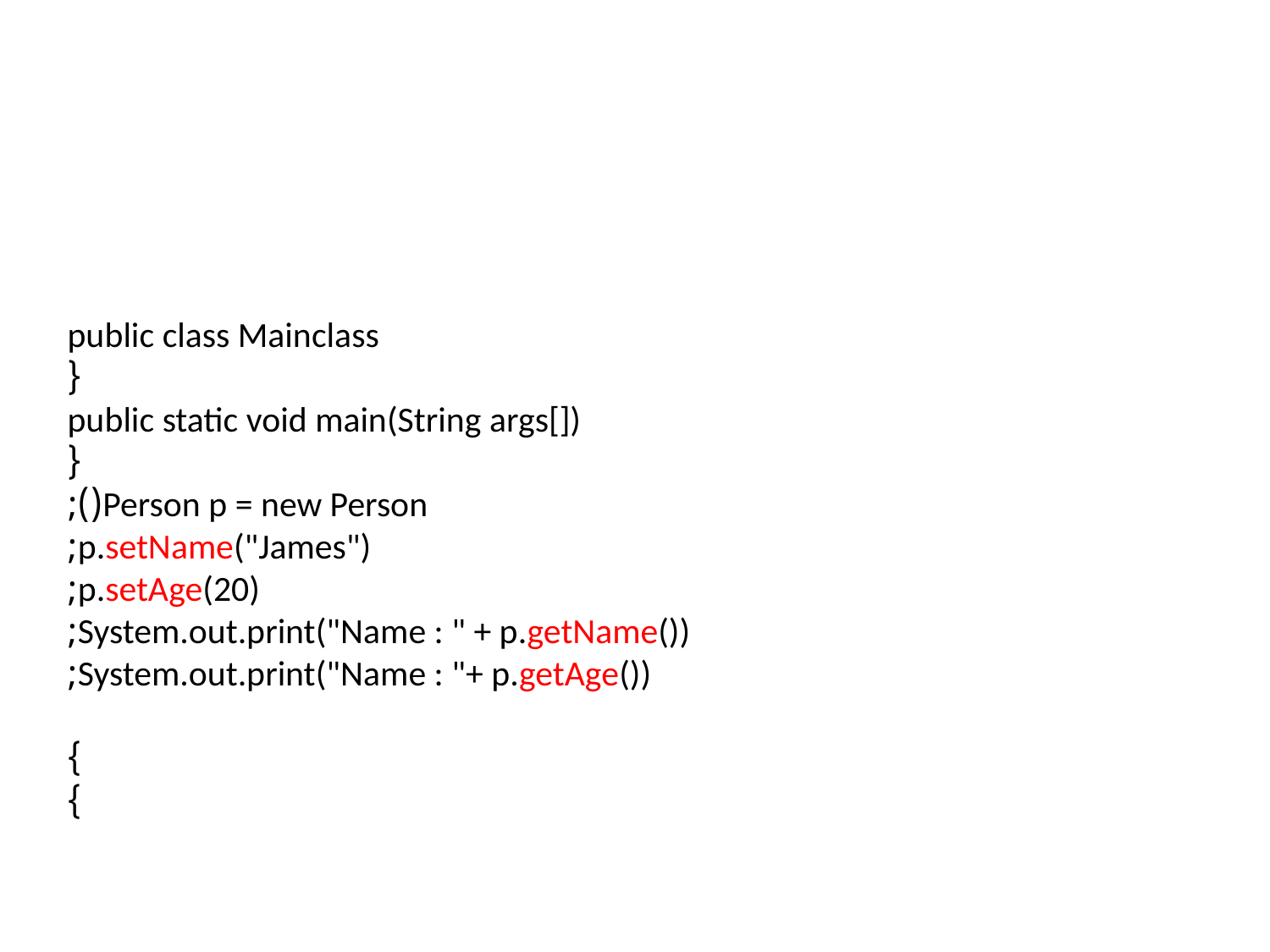

#
public class Mainclass
{
public static void main(String args[])
{
Person p = new Person();
p.setName("James");
p.setAge(20);
System.out.print("Name : " + p.getName());
System.out.print("Name : "+ p.getAge());

    }
}